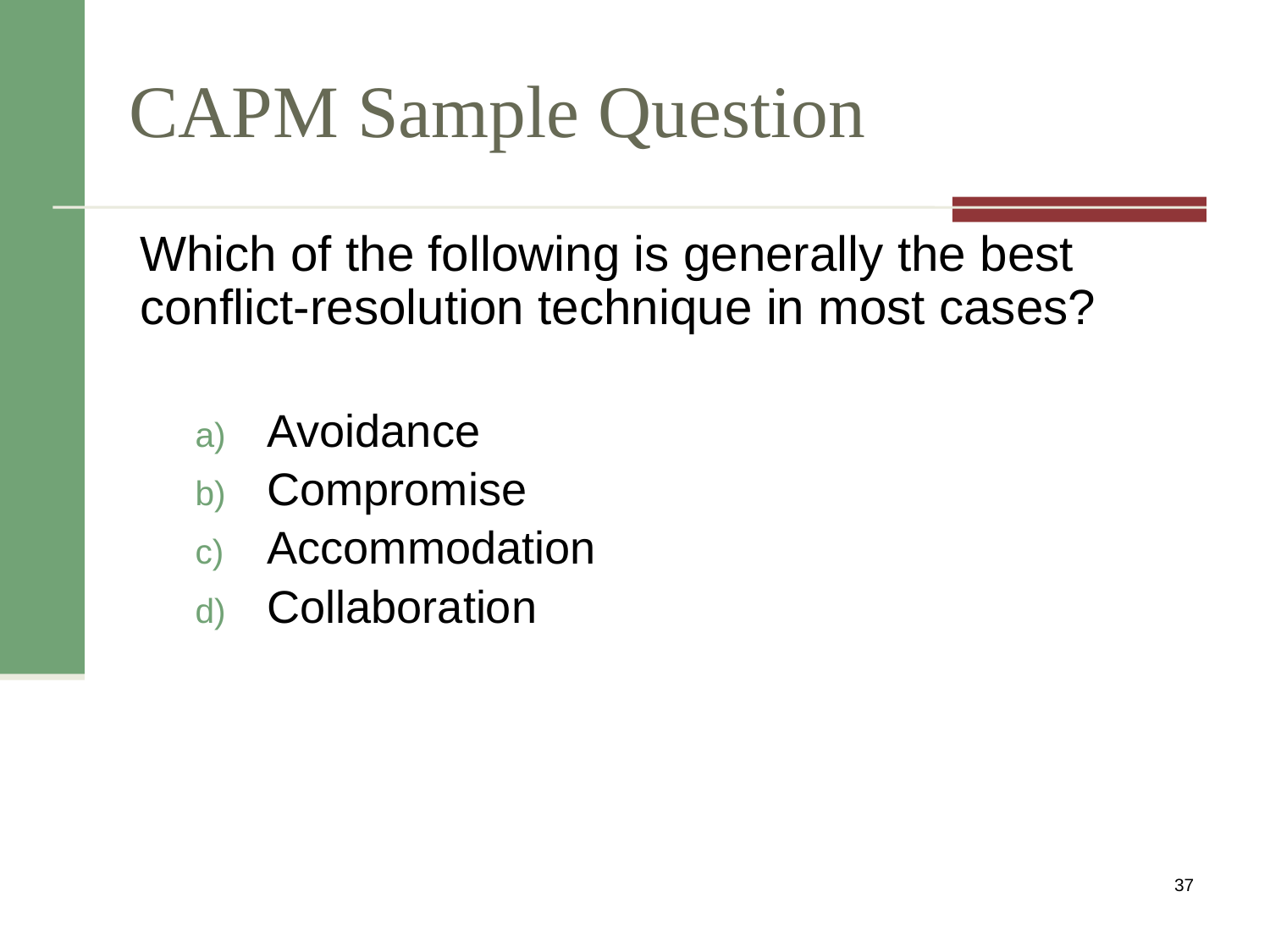

# CAPM Sample Question
Which of the following is generally the best conflict-resolution technique in most cases?

Avoidance
Compromise
Accommodation
Collaboration
37